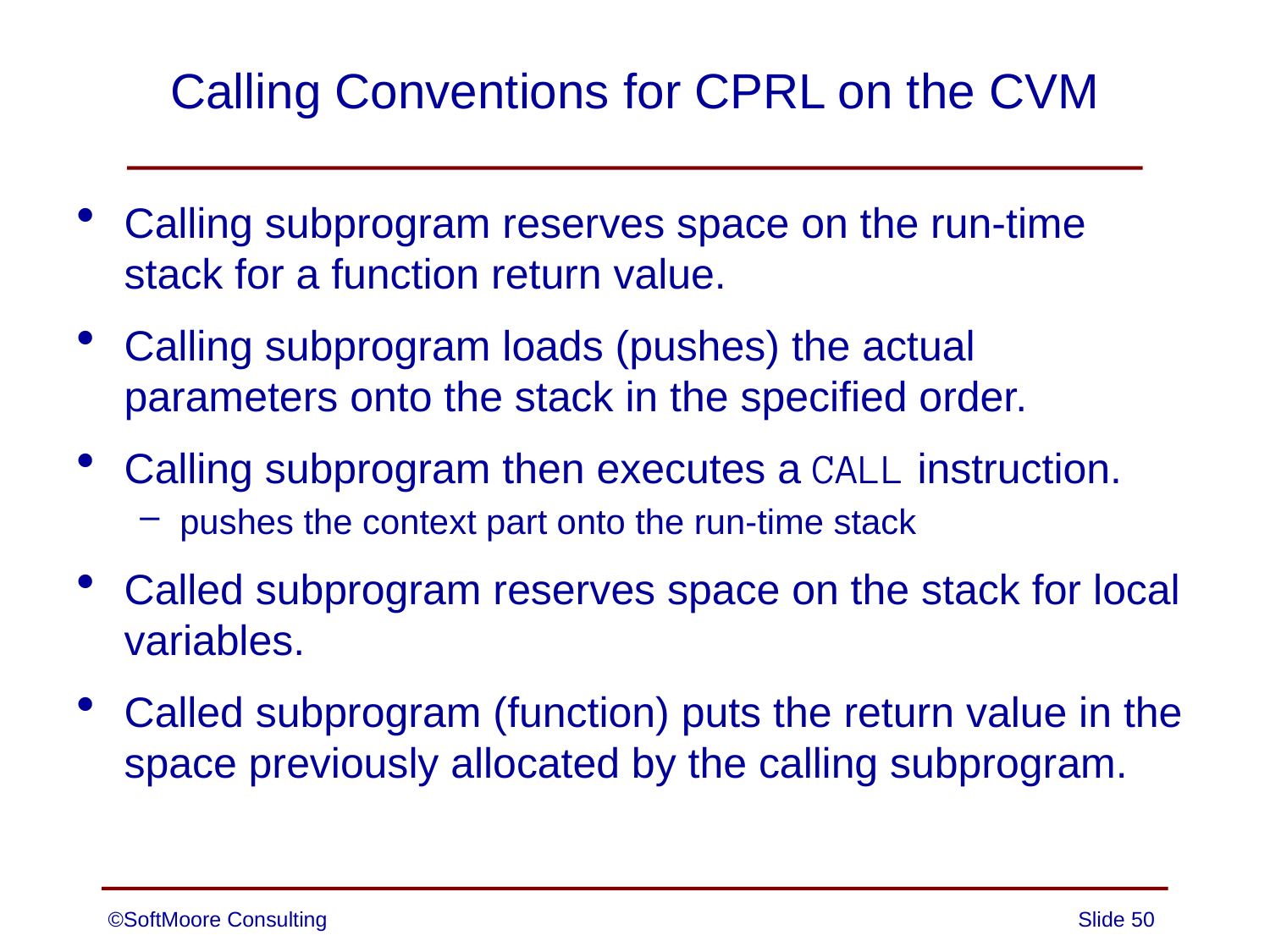

# Calling Conventions for CPRL on the CVM
Calling subprogram reserves space on the run-time stack for a function return value.
Calling subprogram loads (pushes) the actual parameters onto the stack in the specified order.
Calling subprogram then executes a CALL instruction.
pushes the context part onto the run-time stack
Called subprogram reserves space on the stack for local variables.
Called subprogram (function) puts the return value in the space previously allocated by the calling subprogram.
©SoftMoore Consulting
Slide 50